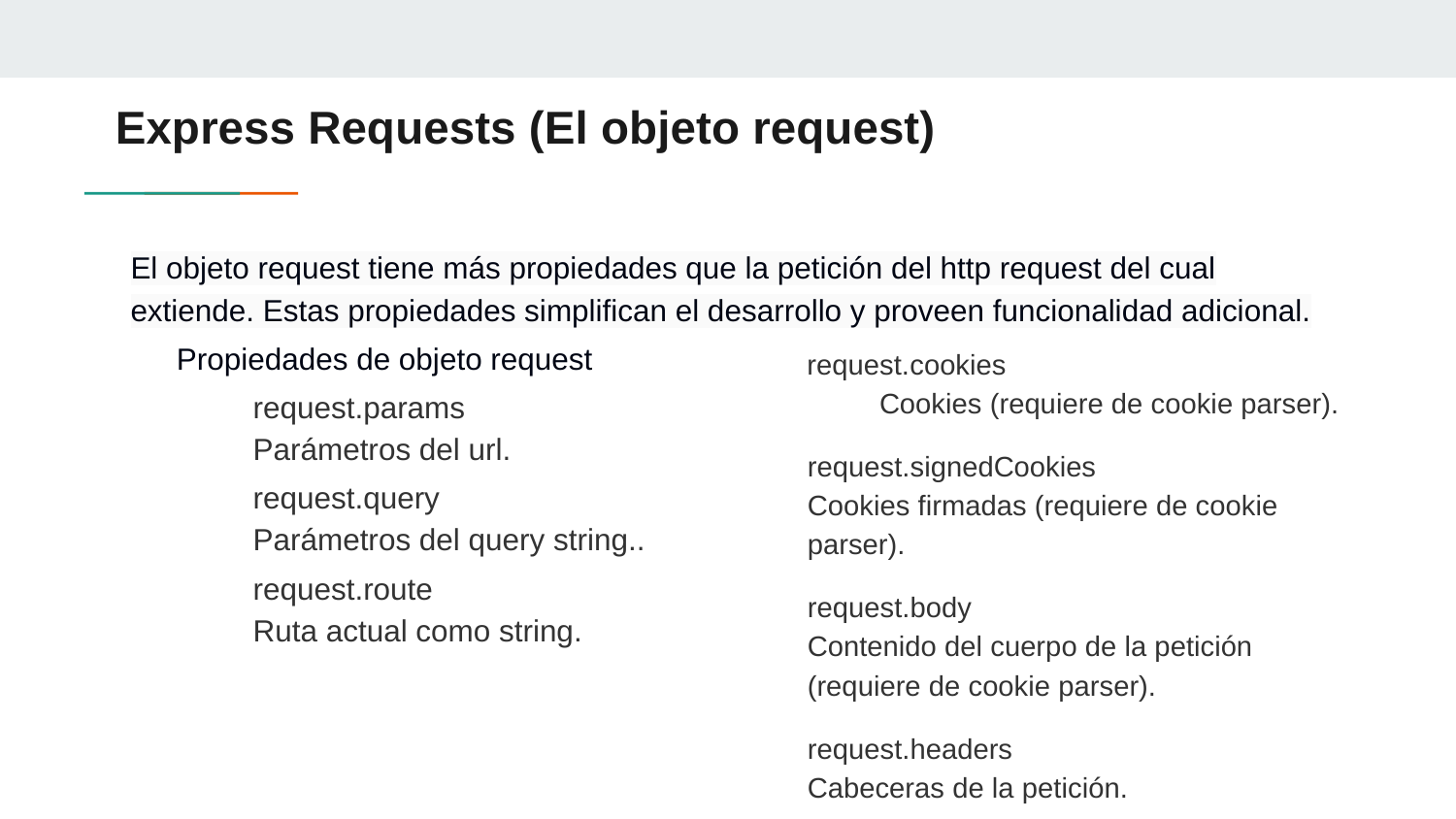

# Express Requests (El objeto request)
El objeto request tiene más propiedades que la petición del http request del cual extiende. Estas propiedades simplifican el desarrollo y proveen funcionalidad adicional.
Propiedades de objeto request
request.params
Parámetros del url.
request.query
Parámetros del query string..
request.route
Ruta actual como string.
     request.cookies
	     Cookies (requiere de cookie parser).
request.signedCookies
Cookies firmadas (requiere de cookie parser).
request.body
Contenido del cuerpo de la petición (requiere de cookie parser).
request.headers
Cabeceras de la petición.